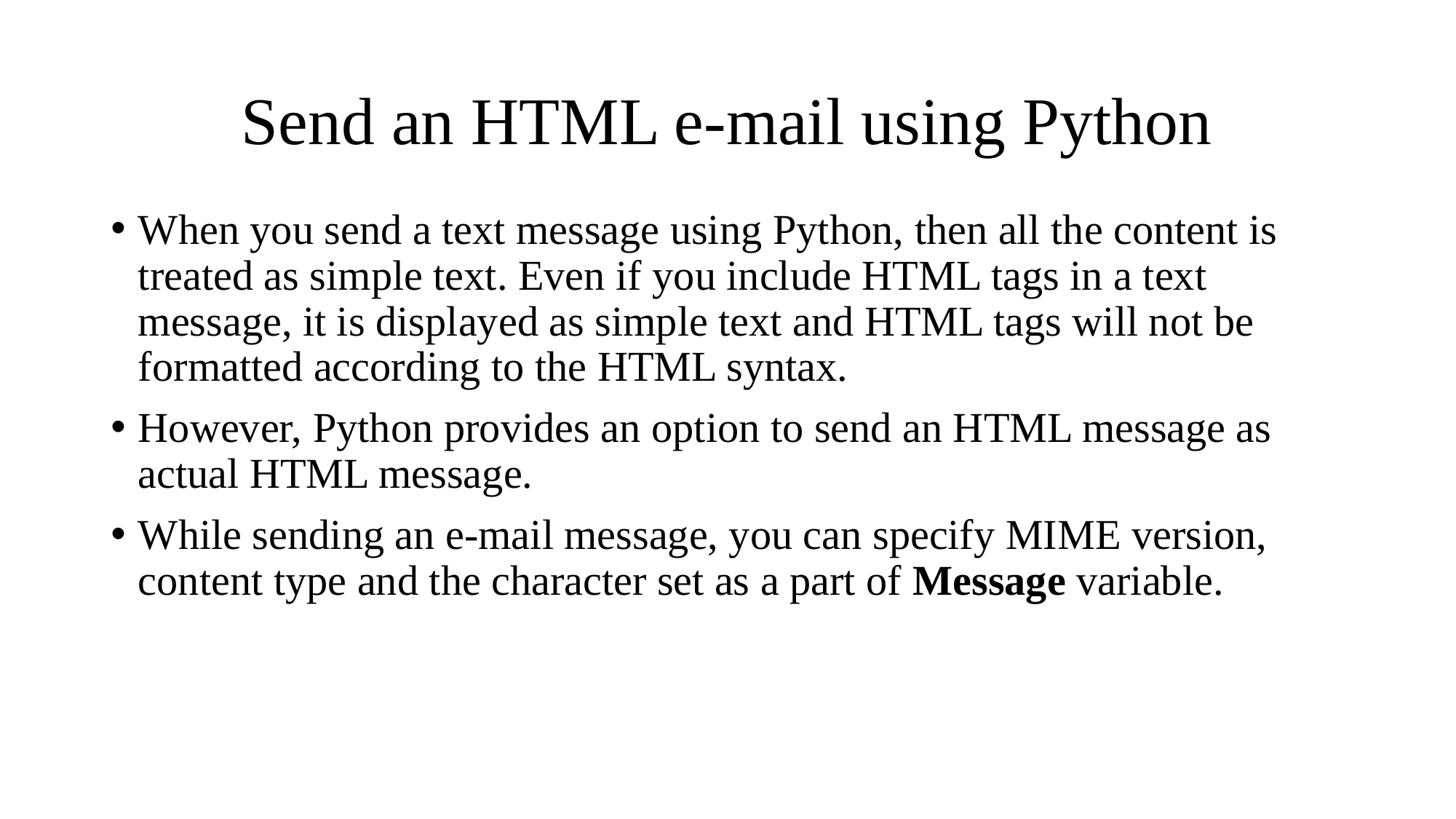

# Send an HTML e-mail using Python
When you send a text message using Python, then all the content is treated as simple text. Even if you include HTML tags in a text message, it is displayed as simple text and HTML tags will not be formatted according to the HTML syntax.
However, Python provides an option to send an HTML message as actual HTML message.
While sending an e-mail message, you can specify MIME version, content type and the character set as a part of Message variable.